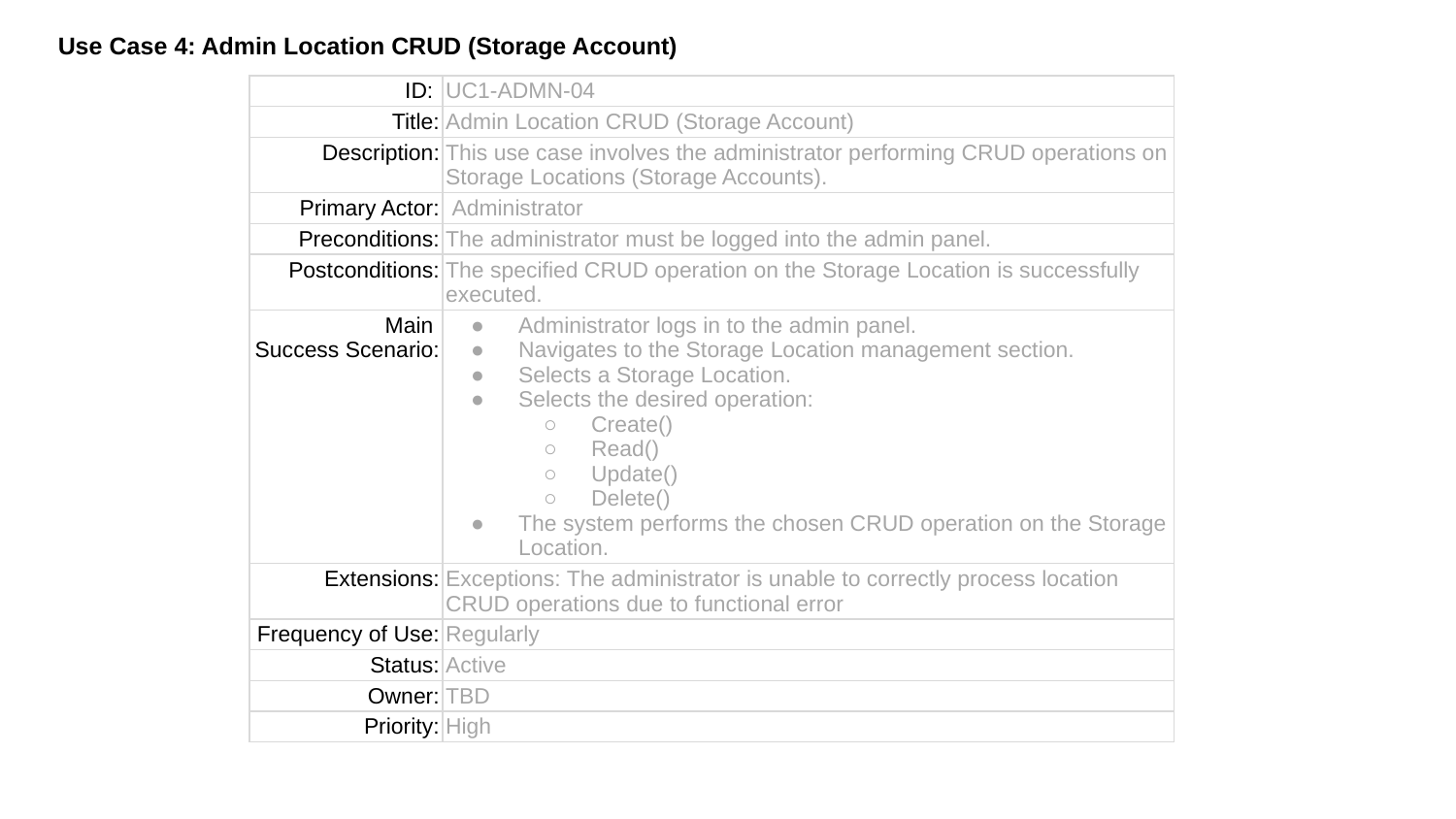

Use Case 4: Admin Location CRUD (Storage Account)
| ID: | UC1-ADMN-04 |
| --- | --- |
| Title: | Admin Location CRUD (Storage Account) |
| Description: | This use case involves the administrator performing CRUD operations on Storage Locations (Storage Accounts). |
| Primary Actor: | Administrator |
| Preconditions: | The administrator must be logged into the admin panel. |
| Postconditions: | The specified CRUD operation on the Storage Location is successfully executed. |
| Main Success Scenario: | Administrator logs in to the admin panel. Navigates to the Storage Location management section. Selects a Storage Location. Selects the desired operation: Create() Read() Update() Delete() The system performs the chosen CRUD operation on the Storage Location. |
| Extensions: | Exceptions: The administrator is unable to correctly process location CRUD operations due to functional error |
| Frequency of Use: | Regularly |
| Status: | Active |
| Owner: | TBD |
| Priority: | High |